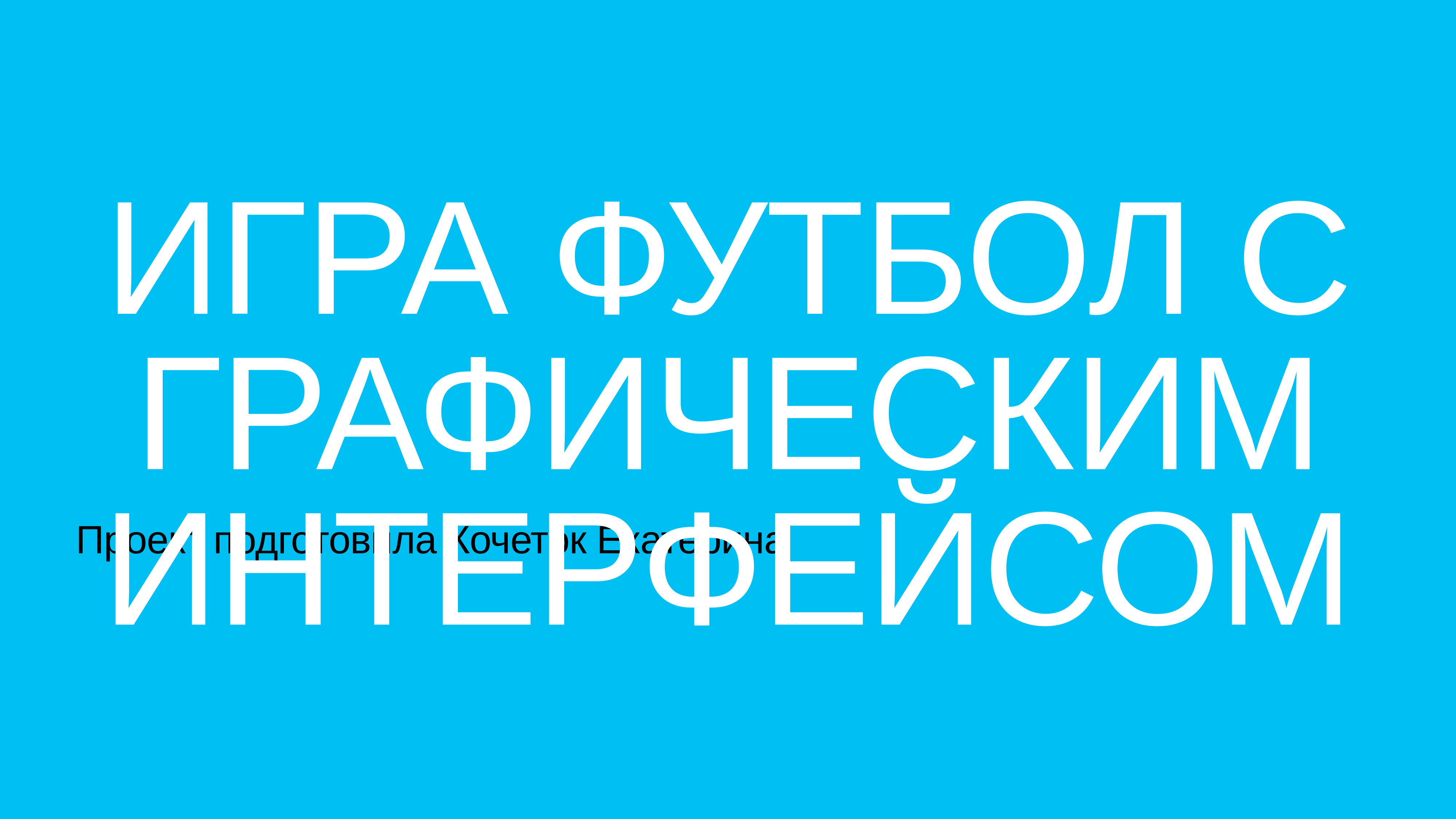

# Игра Футбол с графическим интерфейсом
Проект подготовила Кочеток Екатерина